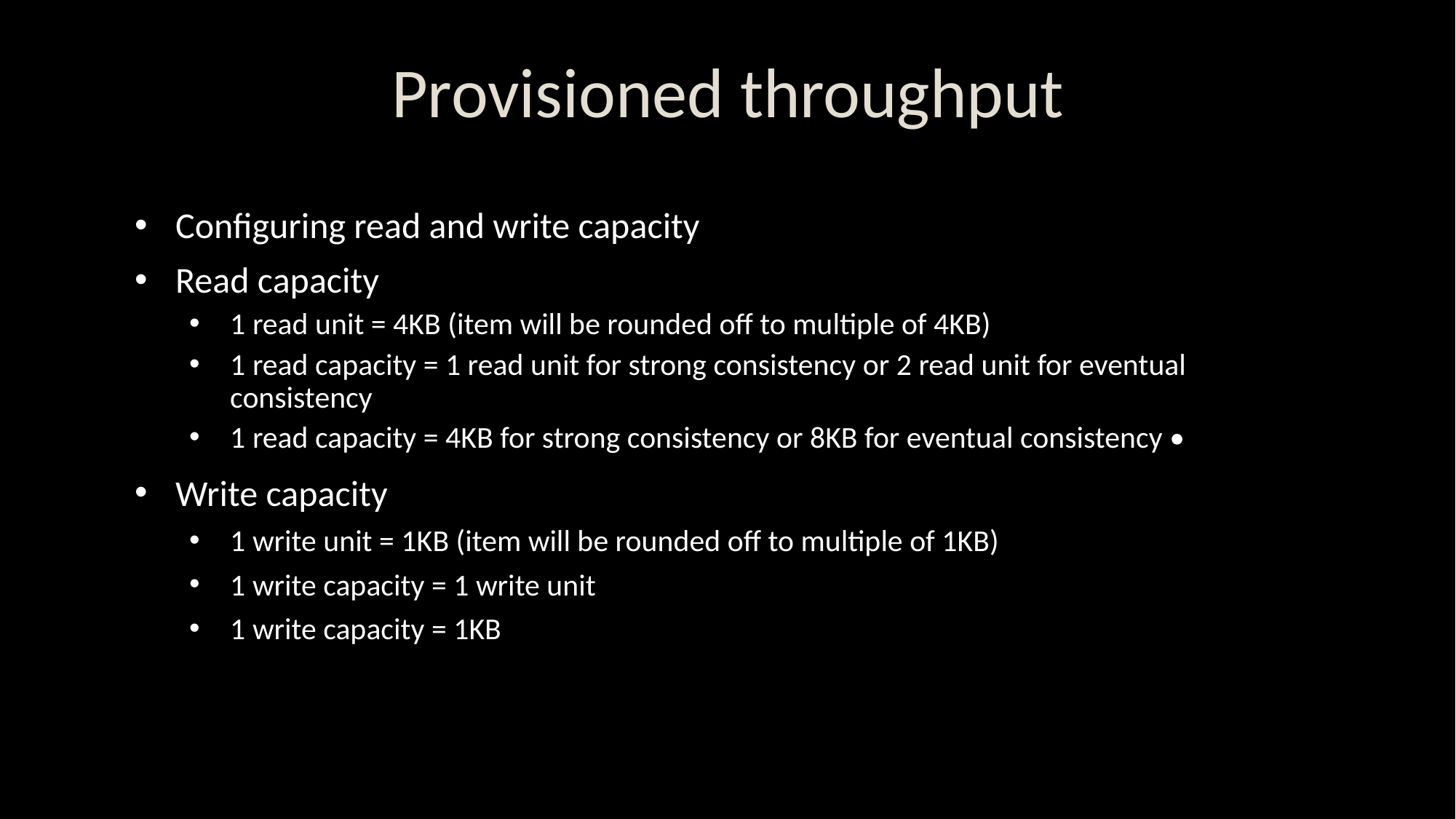

# Provisioned throughput
Configuring read and write capacity
Read capacity
1 read unit = 4KB (item will be rounded off to multiple of 4KB)
1 read capacity = 1 read unit for strong consistency or 2 read unit for eventual consistency
1 read capacity = 4KB for strong consistency or 8KB for eventual consistency •
Write capacity
1 write unit = 1KB (item will be rounded off to multiple of 1KB)
1 write capacity = 1 write unit
1 write capacity = 1KB